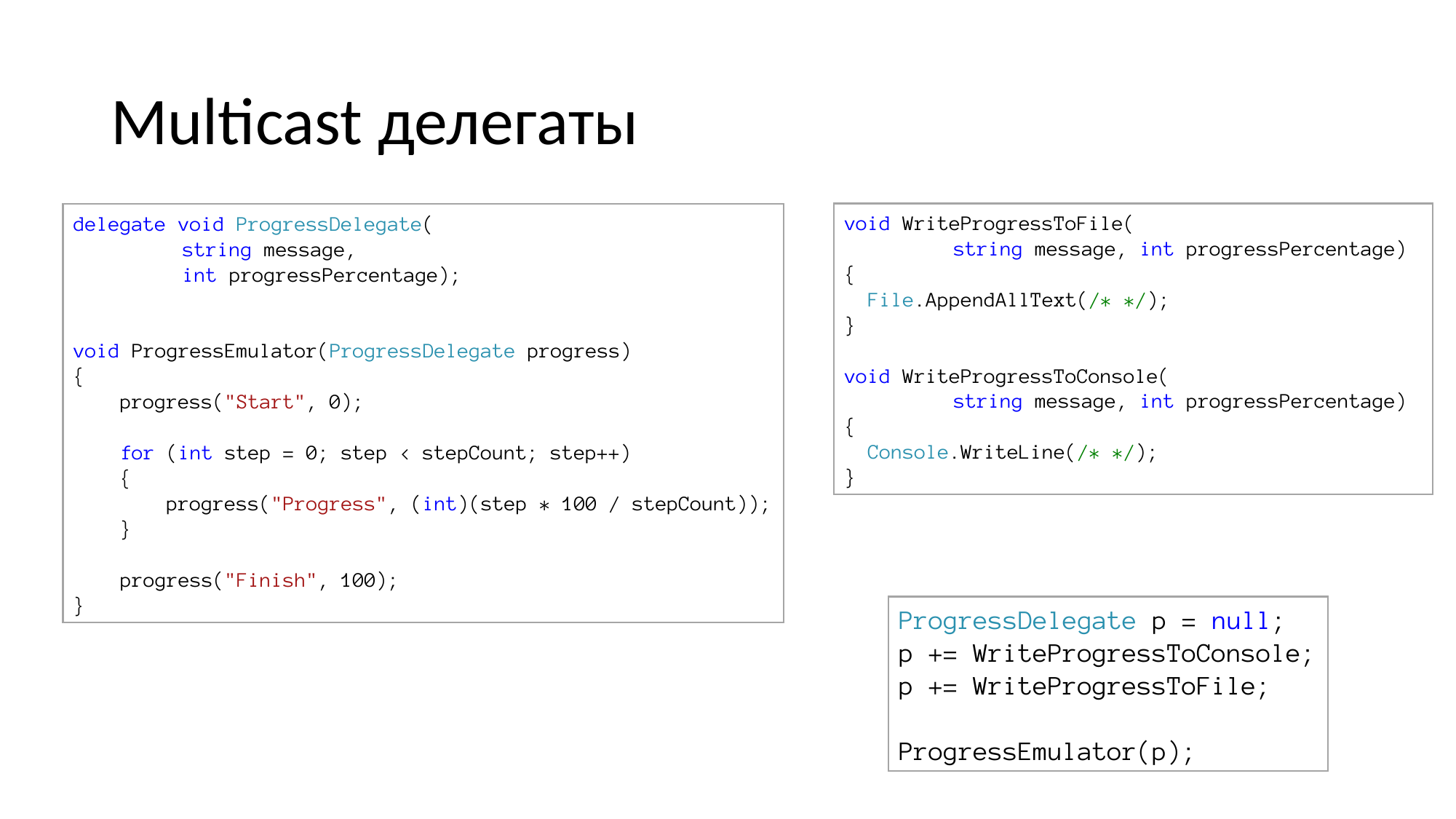

# Multicast делегаты
delegate void ProgressDelegate(
	string message,
	int progressPercentage);
void ProgressEmulator(ProgressDelegate progress)
{
    progress("Start", 0);
    for (int step = 0; step < stepCount; step++)
    {
        progress("Progress", (int)(step * 100 / stepCount));
    }
    progress("Finish", 100);
}
void WriteProgressToFile(
	string message, int progressPercentage)
{
  File.AppendAllText(/* */);
}
void WriteProgressToConsole(
	string message, int progressPercentage)
{
  Console.WriteLine(/* */);
}
ProgressDelegate p = null;
p += WriteProgressToConsole;
p += WriteProgressToFile;
ProgressEmulator(p);